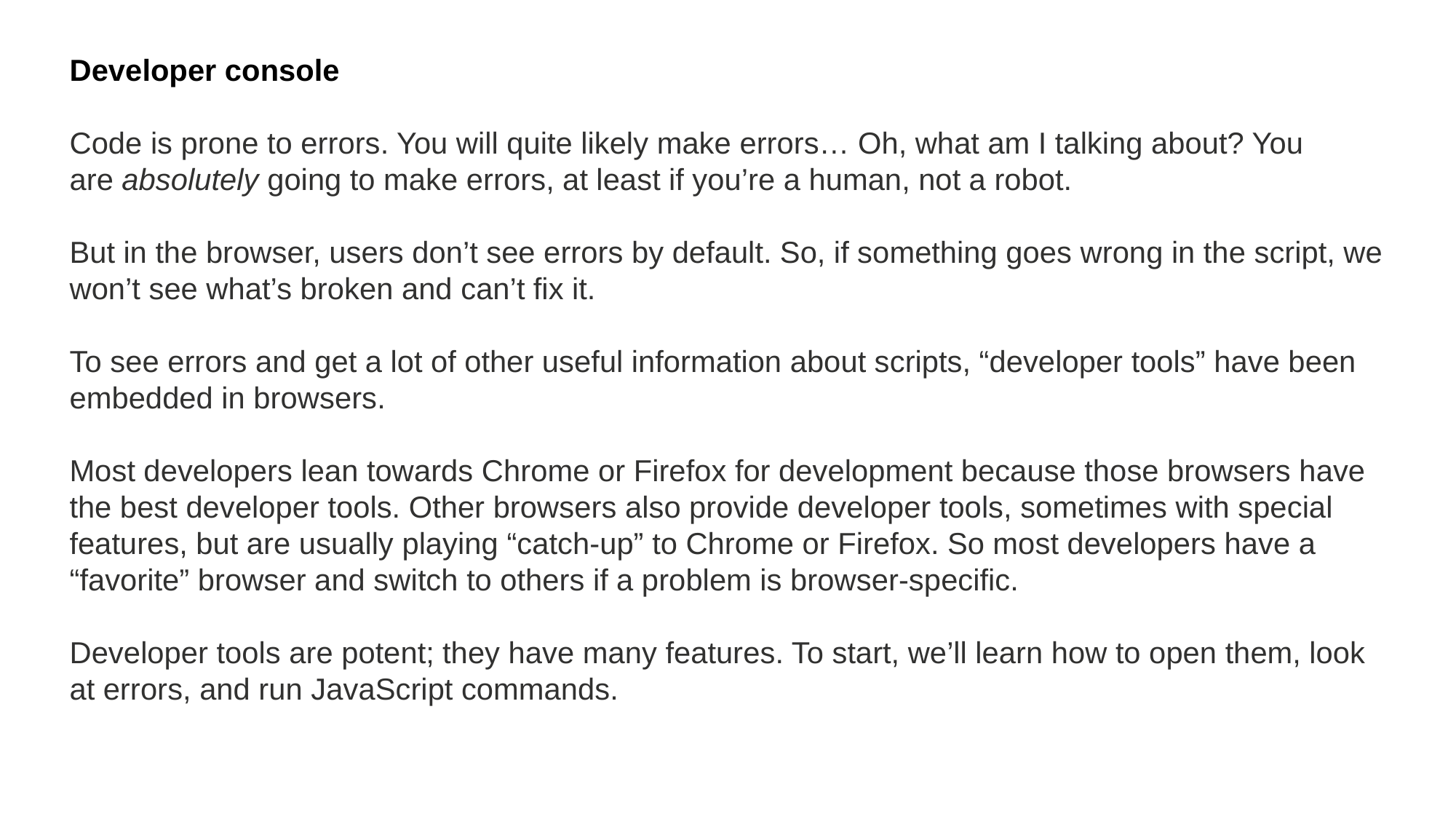

Developer console

Code is prone to errors. You will quite likely make errors… Oh, what am I talking about? You are absolutely going to make errors, at least if you’re a human, not a robot.

But in the browser, users don’t see errors by default. So, if something goes wrong in the script, we won’t see what’s broken and can’t fix it.

To see errors and get a lot of other useful information about scripts, “developer tools” have been embedded in browsers.

Most developers lean towards Chrome or Firefox for development because those browsers have the best developer tools. Other browsers also provide developer tools, sometimes with special features, but are usually playing “catch-up” to Chrome or Firefox. So most developers have a “favorite” browser and switch to others if a problem is browser-specific.

Developer tools are potent; they have many features. To start, we’ll learn how to open them, look at errors, and run JavaScript commands.